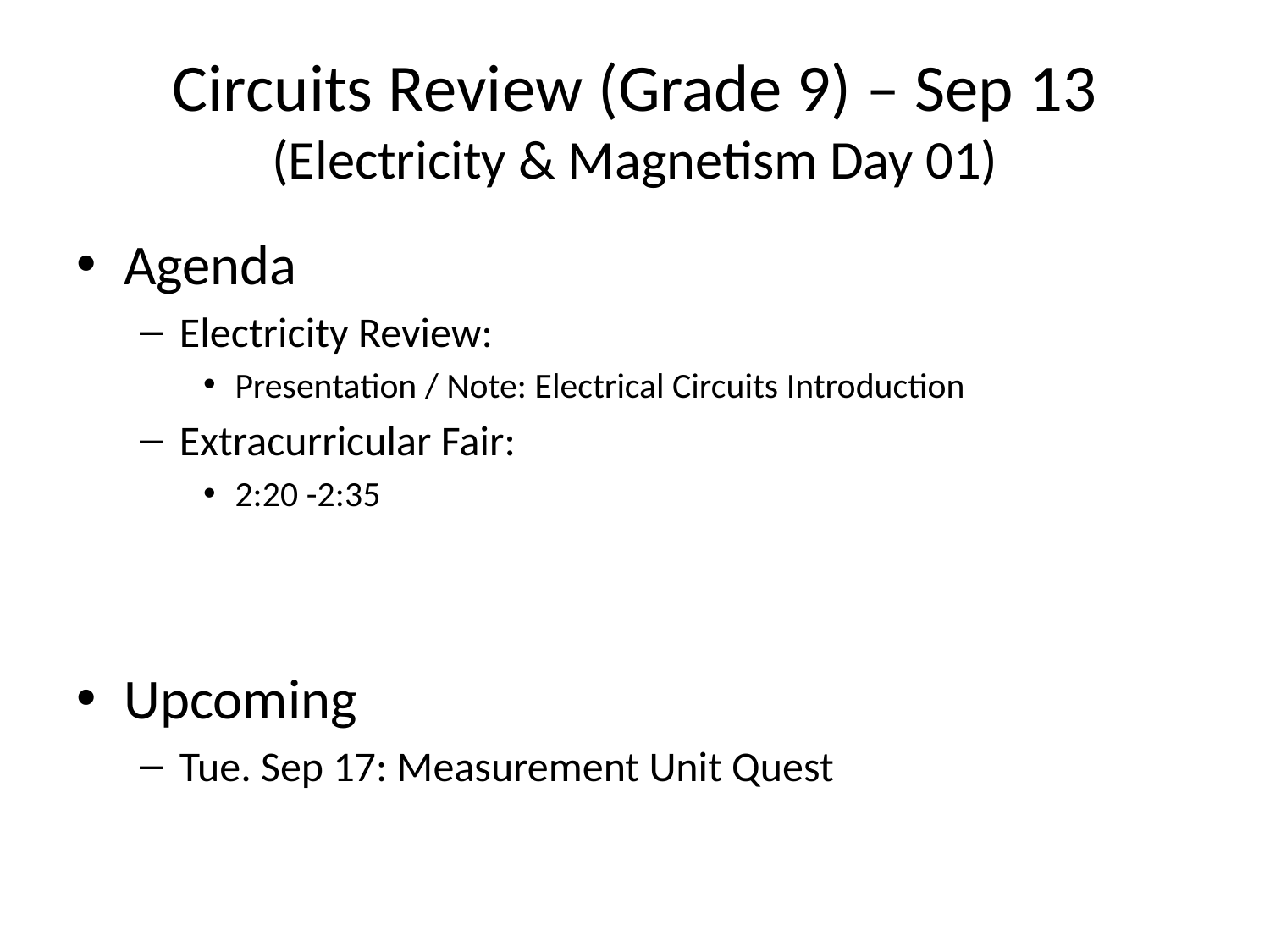

# Circuits Review (Grade 9) – Sep 13 (Electricity & Magnetism Day 01)
Agenda
Electricity Review:
Presentation / Note: Electrical Circuits Introduction
Extracurricular Fair:
2:20 -2:35

Upcoming
Tue. Sep 17: Measurement Unit Quest